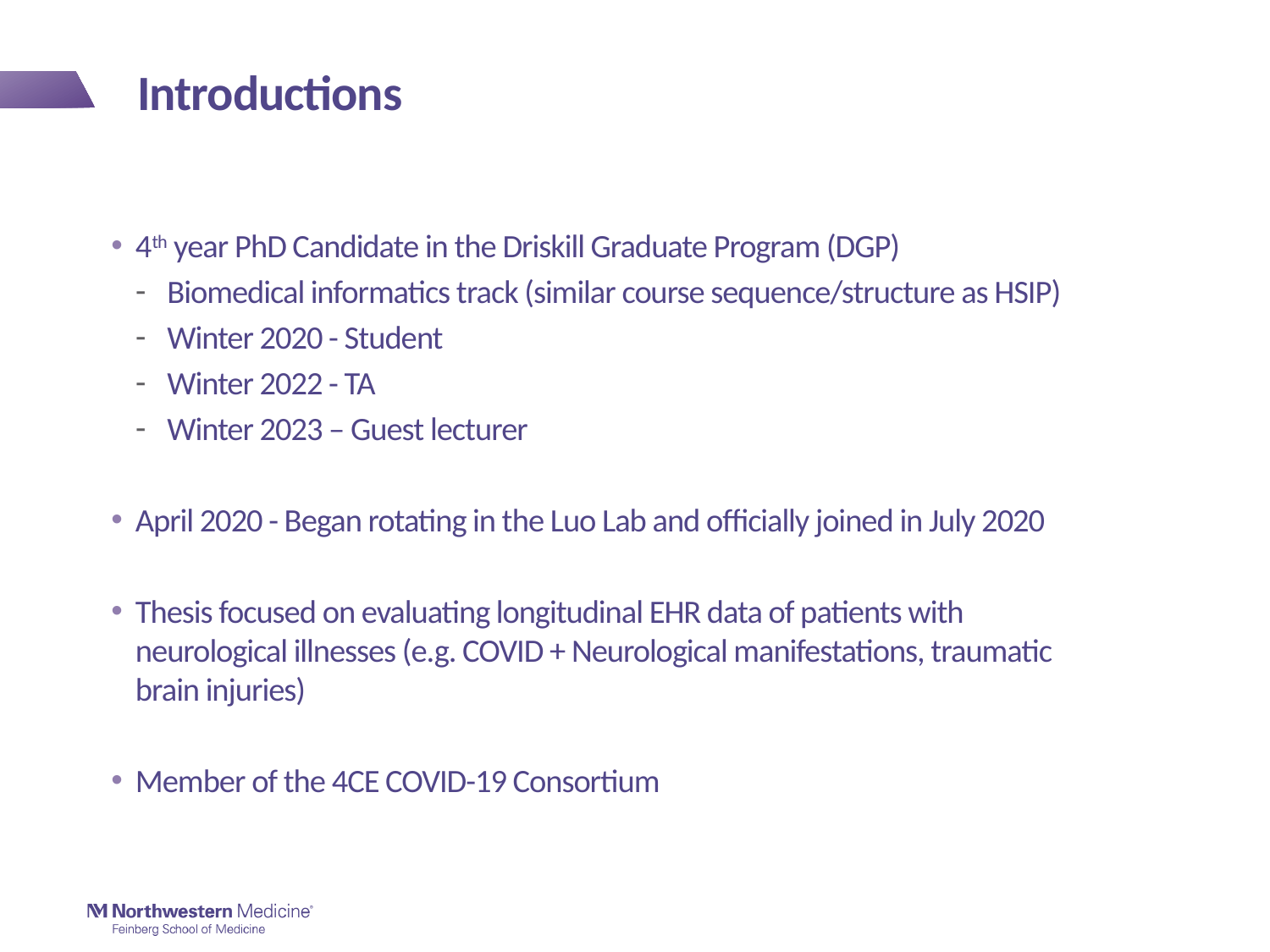

# Introductions
4th year PhD Candidate in the Driskill Graduate Program (DGP)
Biomedical informatics track (similar course sequence/structure as HSIP)
Winter 2020 - Student
Winter 2022 - TA
Winter 2023 – Guest lecturer

April 2020 - Began rotating in the Luo Lab and officially joined in July 2020

Thesis focused on evaluating longitudinal EHR data of patients with neurological illnesses (e.g. COVID + Neurological manifestations, traumatic brain injuries)

Member of the 4CE COVID-19 Consortium